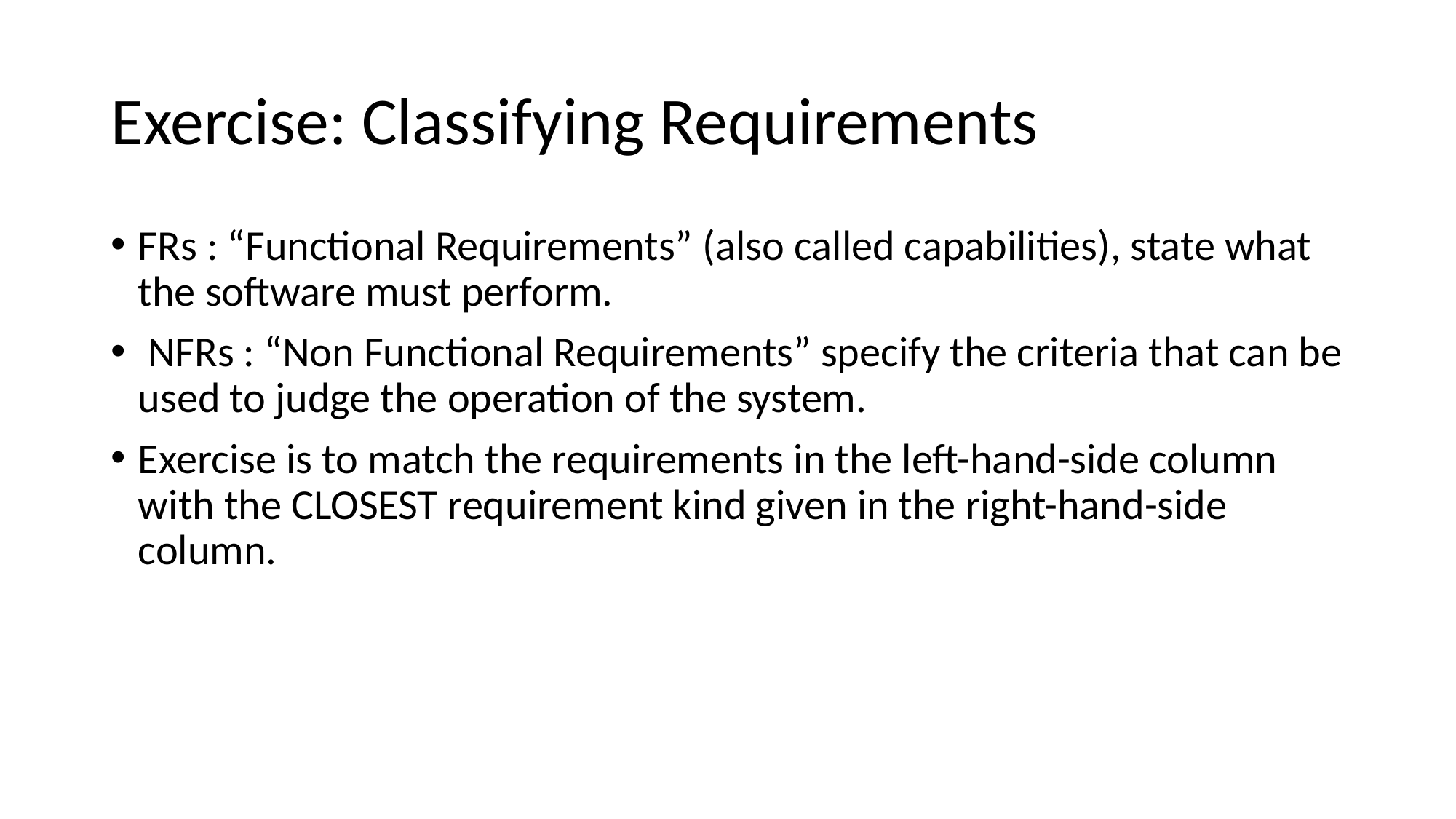

# Exercise: Classifying Requirements
FRs : “Functional Requirements” (also called capabilities), state what the software must perform.
 NFRs : “Non Functional Requirements” specify the criteria that can be used to judge the operation of the system.
Exercise is to match the requirements in the left-hand-side column with the CLOSEST requirement kind given in the right-hand-side column.